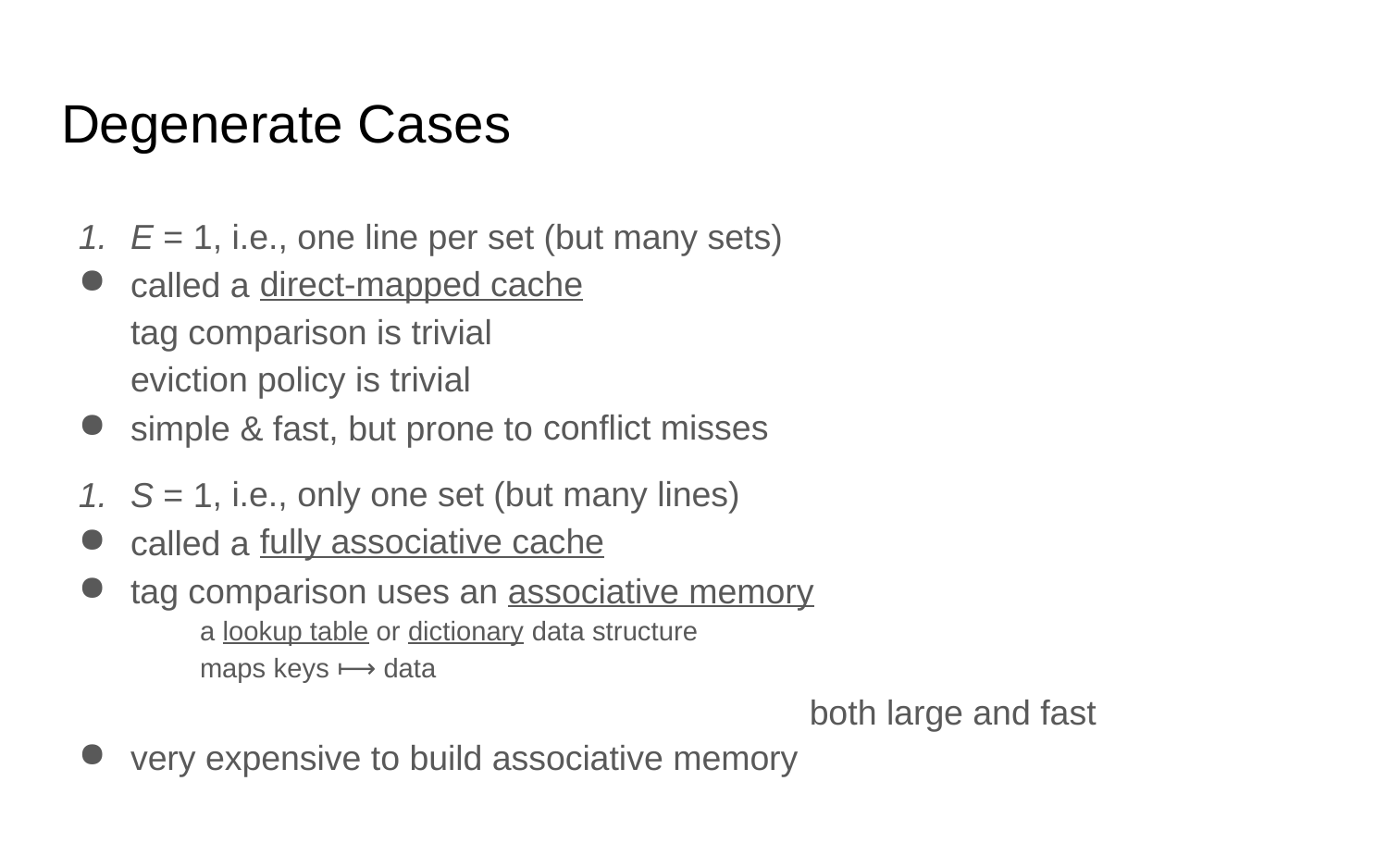

# Degenerate Cases
E = 1
called a

simple & fast, but prone to
S = 1
called a
tag comparison uses an associative memory

very expensive to build associative memory

, i.e., one line per set (but many sets)
direct-mapped cache
tag comparison is trivial
eviction policy is trivial
conflict misses
, i.e., only one set (but many lines)
fully associative cache
a lookup table or dictionary data structure
maps keys ⟼ data
both large and fast